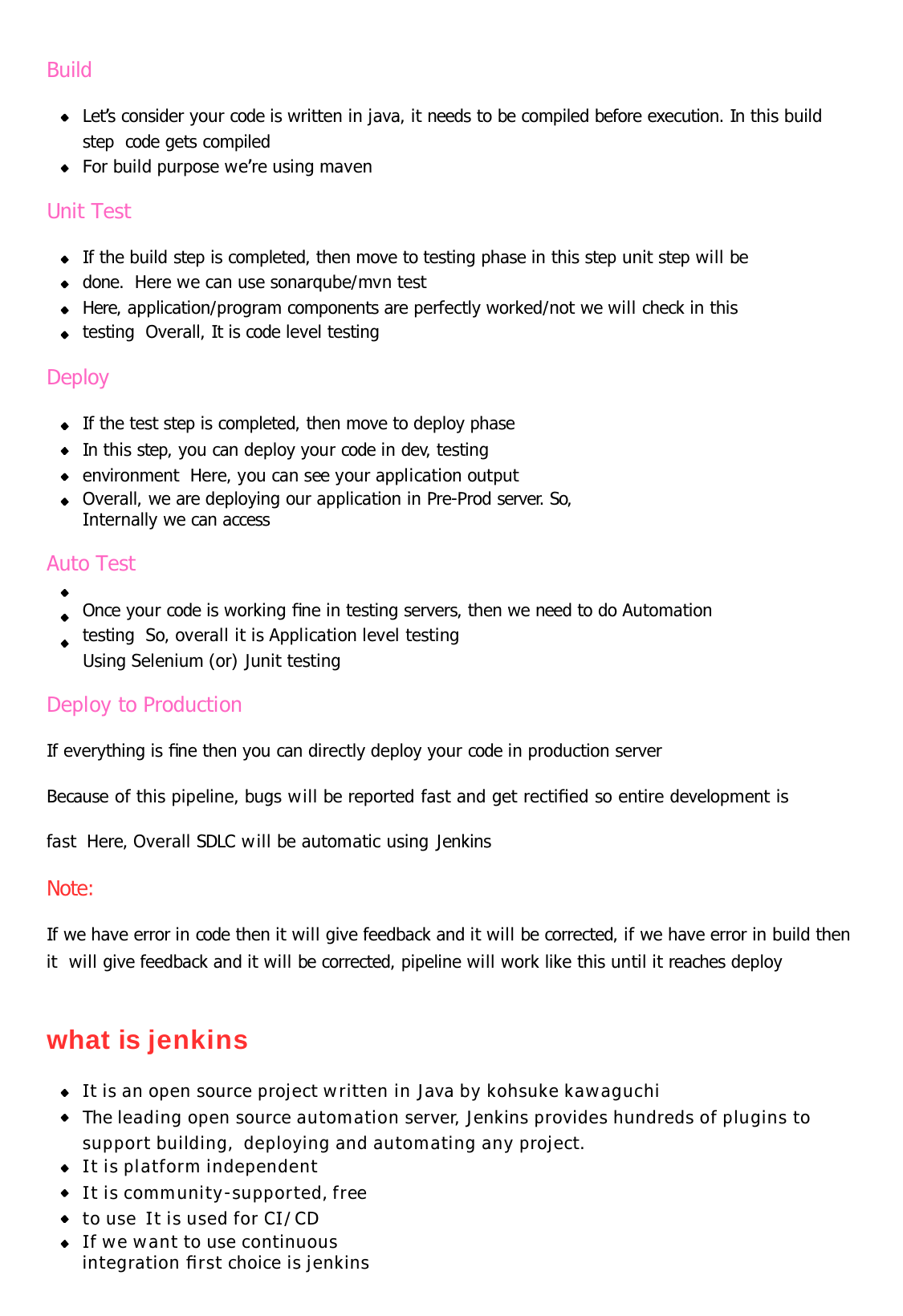

Build
Let’s consider your code is written in java, it needs to be compiled before execution. In this build step  code gets compiled
For build purpose we’re using maven

Unit Test
If the build step is completed, then move to testing phase in this step unit step will be done.  Here we can use sonarqube/mvn test
Here, application/program components are perfectly worked/not we will check in this testing  Overall, It is code level testing

Deploy

If the test step is completed, then move to deploy phase
In this step, you can deploy your code in dev, testing environment  Here, you can see your application output
Overall, we are deploying our application in Pre-Prod server. So, Internally we can access

Auto Test
Once your code is working fine in testing servers, then we need to do Automation testing  So, overall it is Application level testing
Using Selenium (or) Junit testing

Deploy to Production

If everything is fine then you can directly deploy your code in production server
Because of this pipeline, bugs will be reported fast and get rectified so entire development is fast  Here, Overall SDLC will be automatic using Jenkins

Note:
If we have error in code then it will give feedback and it will be corrected, if we have error in build then it  will give feedback and it will be corrected, pipeline will work like this until it reaches deploy

what is jenkins
It is an open source project written in Java by kohsuke kawaguchi
The leading open source automation server, Jenkins provides hundreds of plugins to support building,  deploying and automating any project.
It is platform independent
It is community-supported, free to use  It is used for CI/CD
If we want to use continuous integration first choice is jenkins